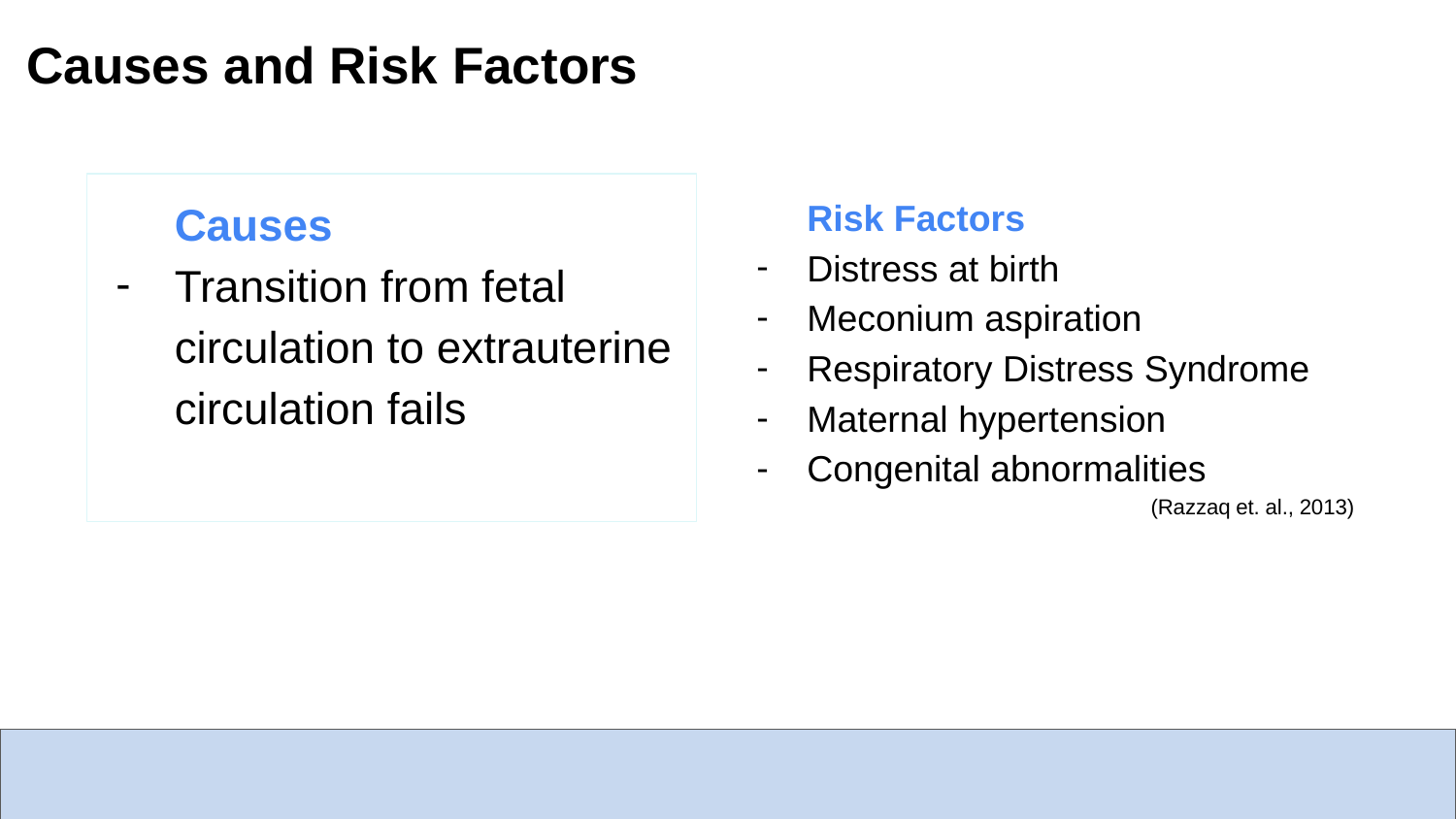

# Causes and Risk Factors
Causes
Transition from fetal circulation to extrauterine circulation fails
Risk Factors
Distress at birth
Meconium aspiration
Respiratory Distress Syndrome
Maternal hypertension
Congenital abnormalities
(Razzaq et. al., 2013)